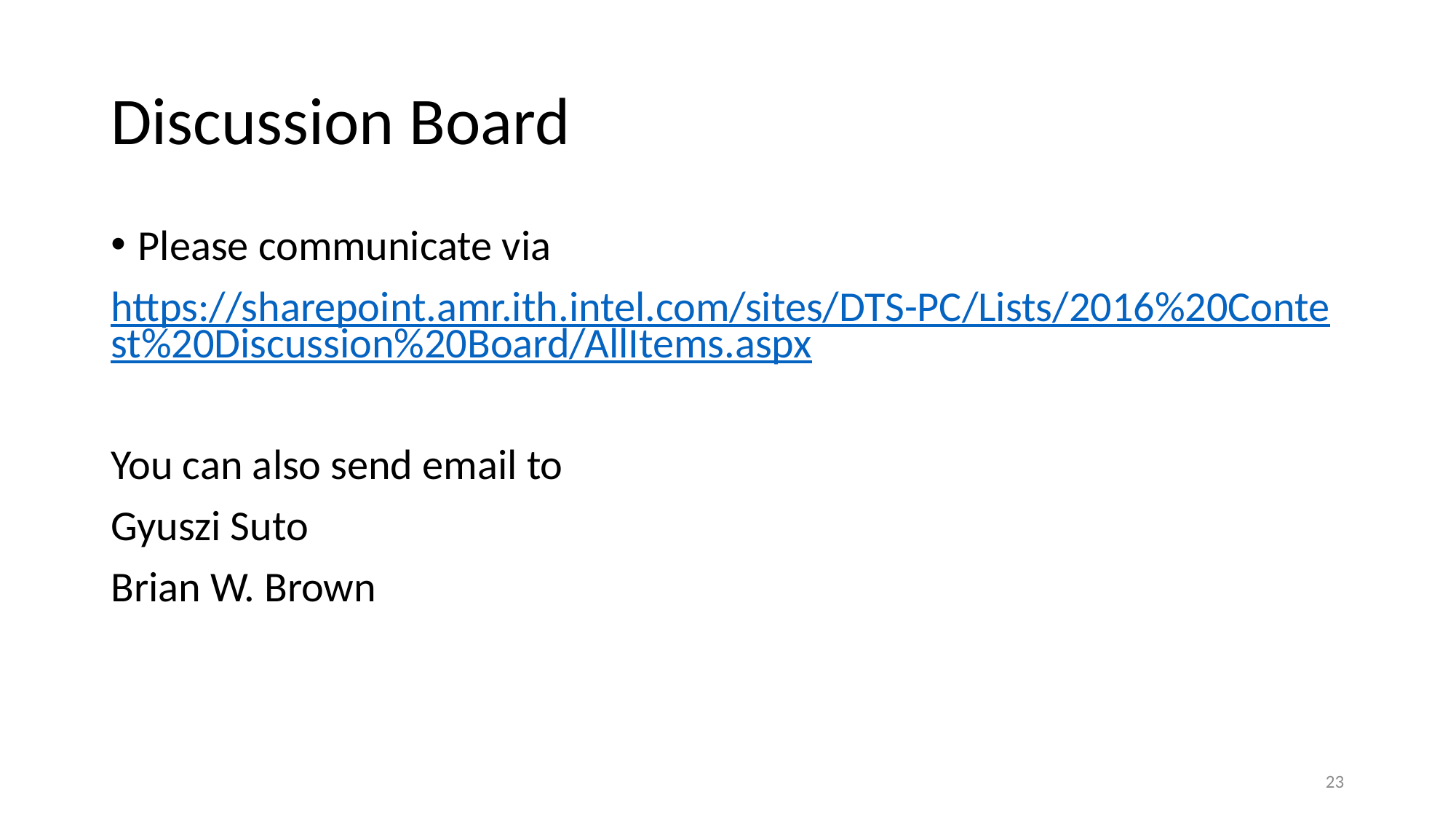

# Discussion Board
Please communicate via
https://sharepoint.amr.ith.intel.com/sites/DTS-PC/Lists/2016%20Contest%20Discussion%20Board/AllItems.aspx

You can also send email to
Gyuszi Suto
Brian W. Brown

23